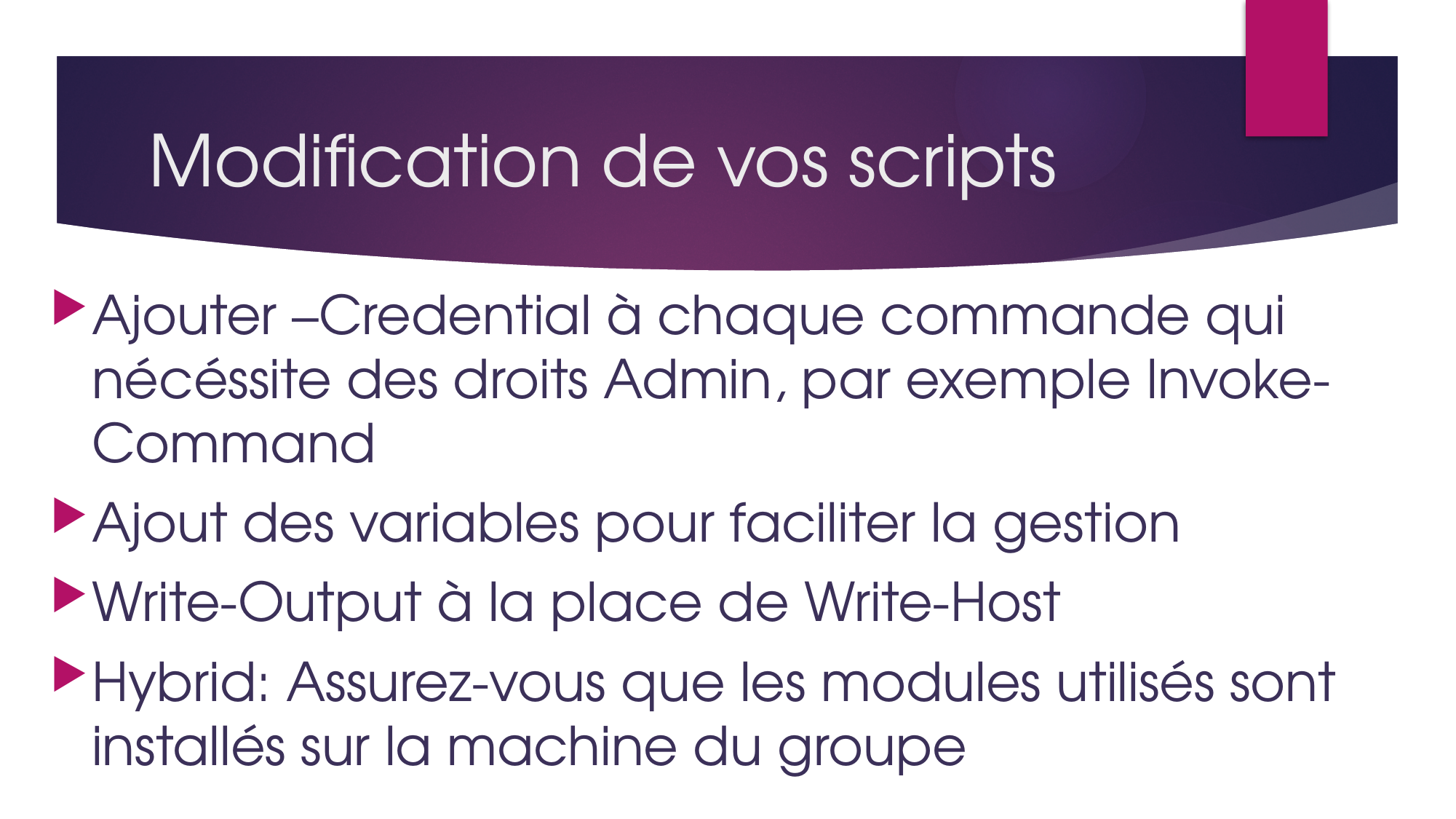

# Modification de vos scripts
Ajouter –Credential à chaque commande qui nécéssite des droits Admin, par exemple Invoke-Command
Ajout des variables pour faciliter la gestion
Write-Output à la place de Write-Host
Hybrid: Assurez-vous que les modules utilisés sont installés sur la machine du groupe